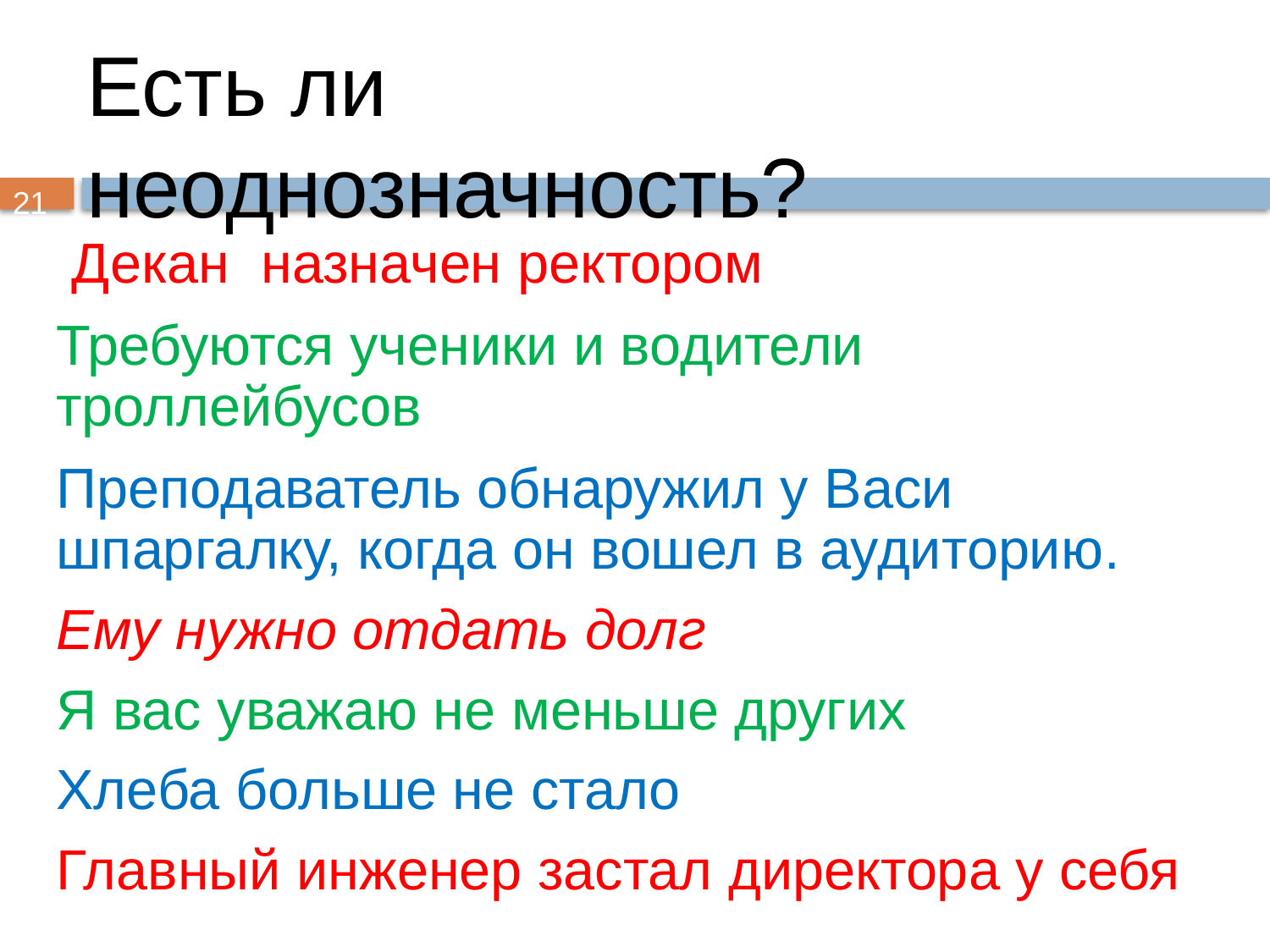

Есть ли неоднозначность?

 Декан  назначен ректором
Требуются ученики и водители троллейбусов
Преподаватель обнаружил у Васи шпаргалку, когда он вошел в аудиторию.
Ему нужно отдать долг
Я вас уважаю не меньше других
Хлеба больше не стало
Главный инженер застал директора у себя

21